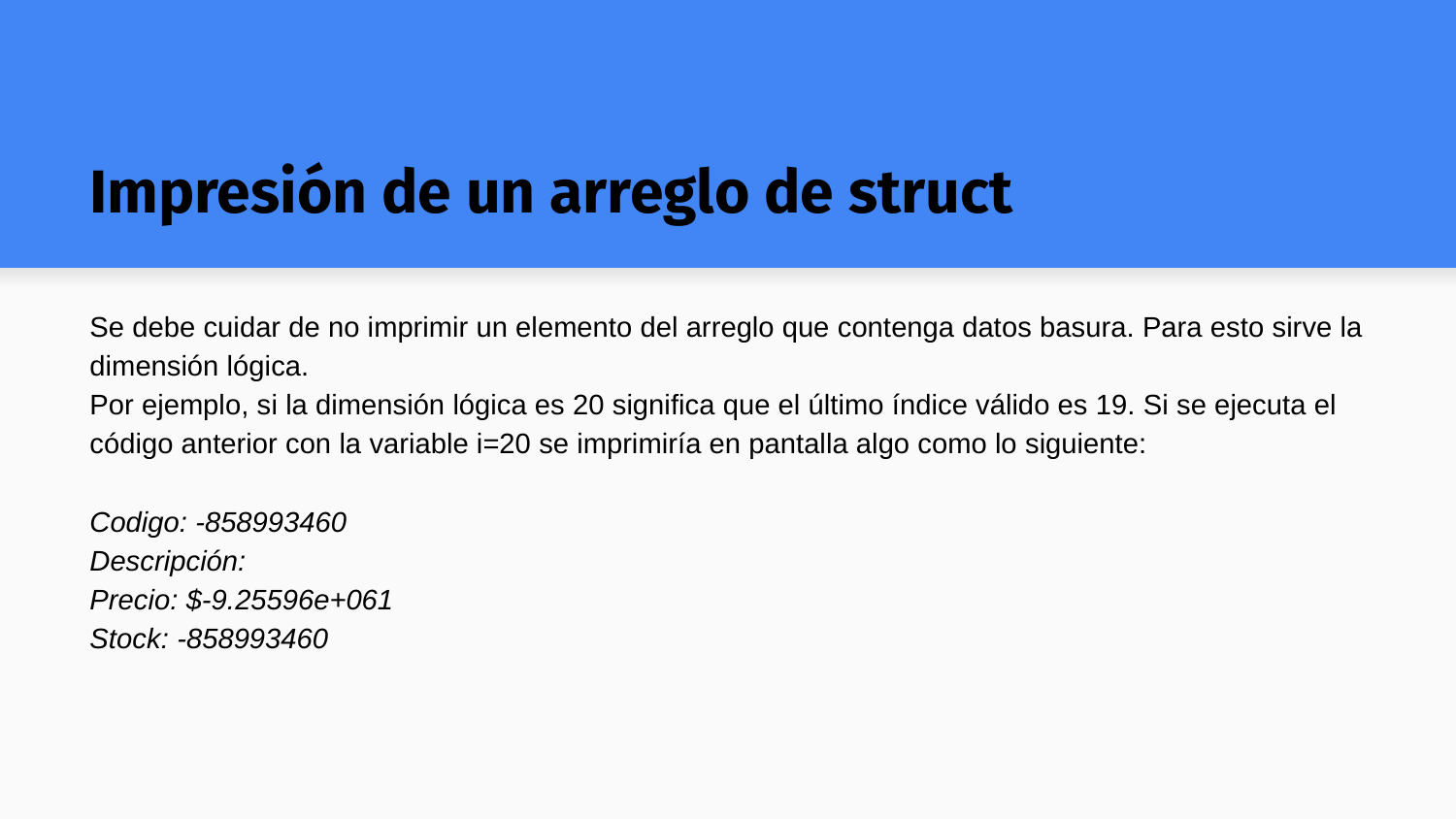

# Impresión de un arreglo de struct
Se debe cuidar de no imprimir un elemento del arreglo que contenga datos basura. Para esto sirve la dimensión lógica.
Por ejemplo, si la dimensión lógica es 20 significa que el último índice válido es 19. Si se ejecuta el código anterior con la variable i=20 se imprimiría en pantalla algo como lo siguiente:

Codigo: -858993460
Descripción:
Precio: $-9.25596e+061
Stock: -858993460